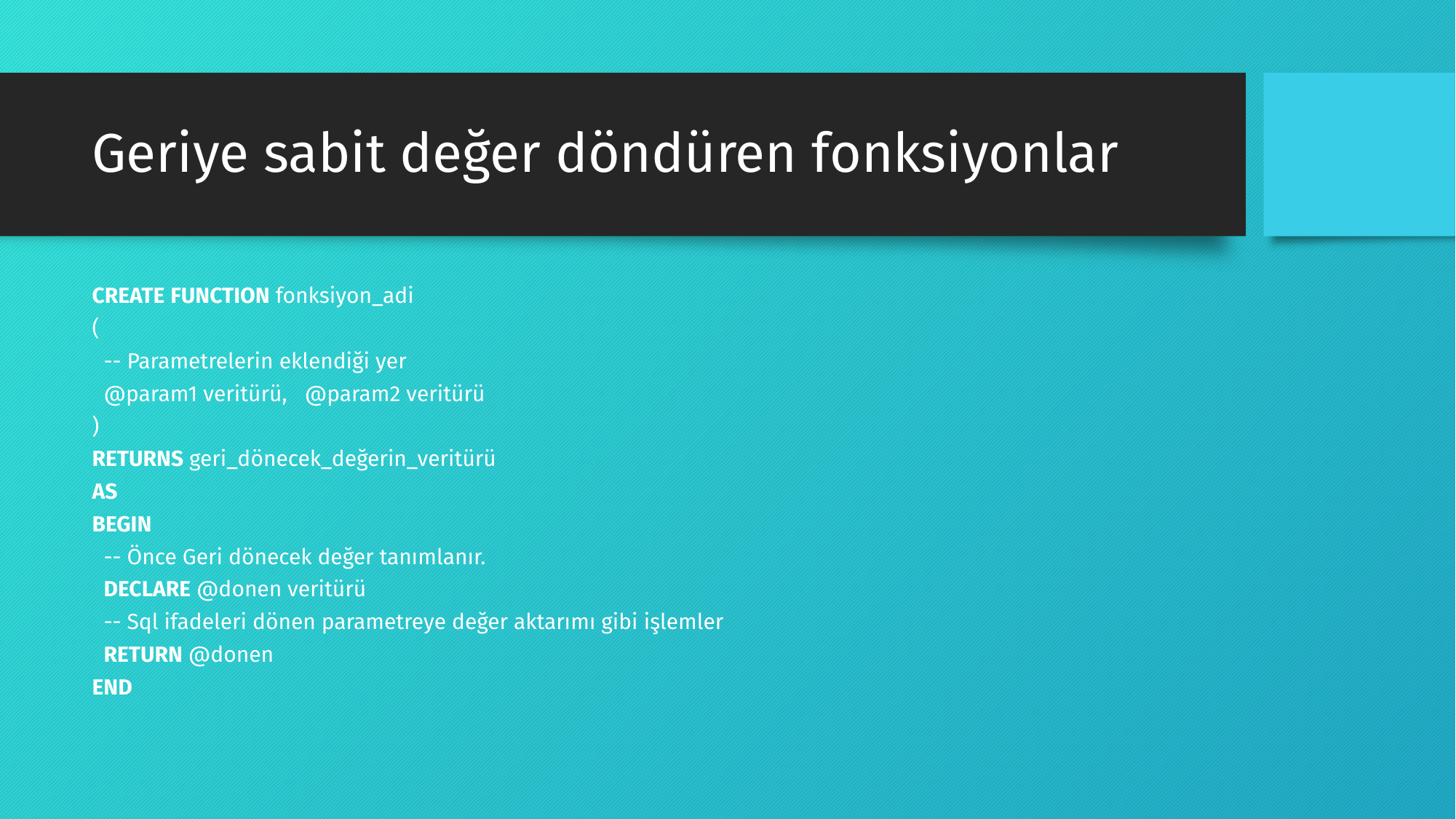

# Geriye sabit değer döndüren fonksiyonlar
CREATE FUNCTION fonksiyon_adi
(
  -- Parametrelerin eklendiği yer
  @param1 veritürü,   @param2 veritürü
)
RETURNS geri_dönecek_değerin_veritürü
AS
BEGIN
  -- Önce Geri dönecek değer tanımlanır.
  DECLARE @donen veritürü
  -- Sql ifadeleri dönen parametreye değer aktarımı gibi işlemler
  RETURN @donen
END